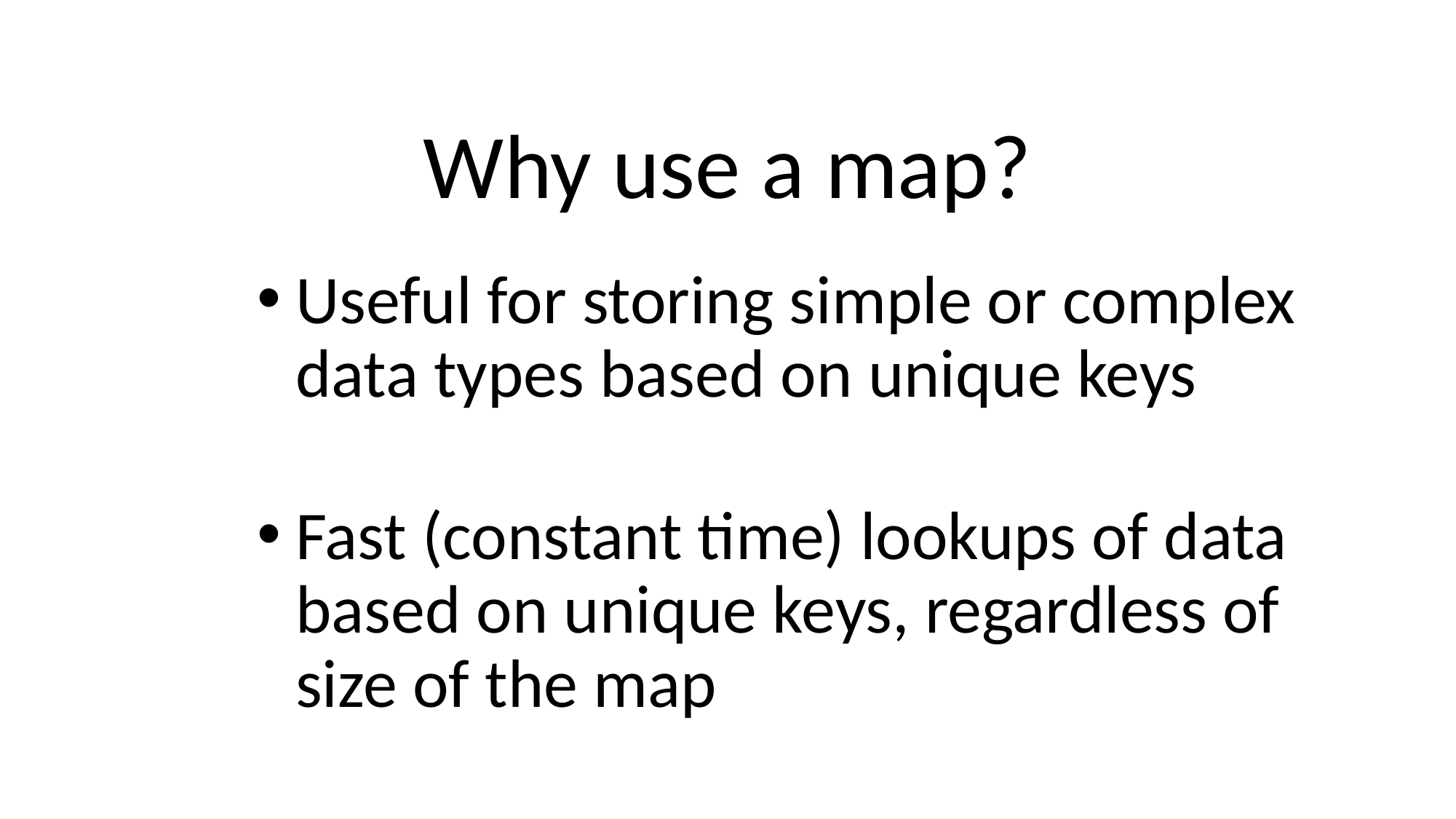

Why use a map?
Useful for storing simple or complex data types based on unique keys
Fast (constant time) lookups of data based on unique keys, regardless of size of the map